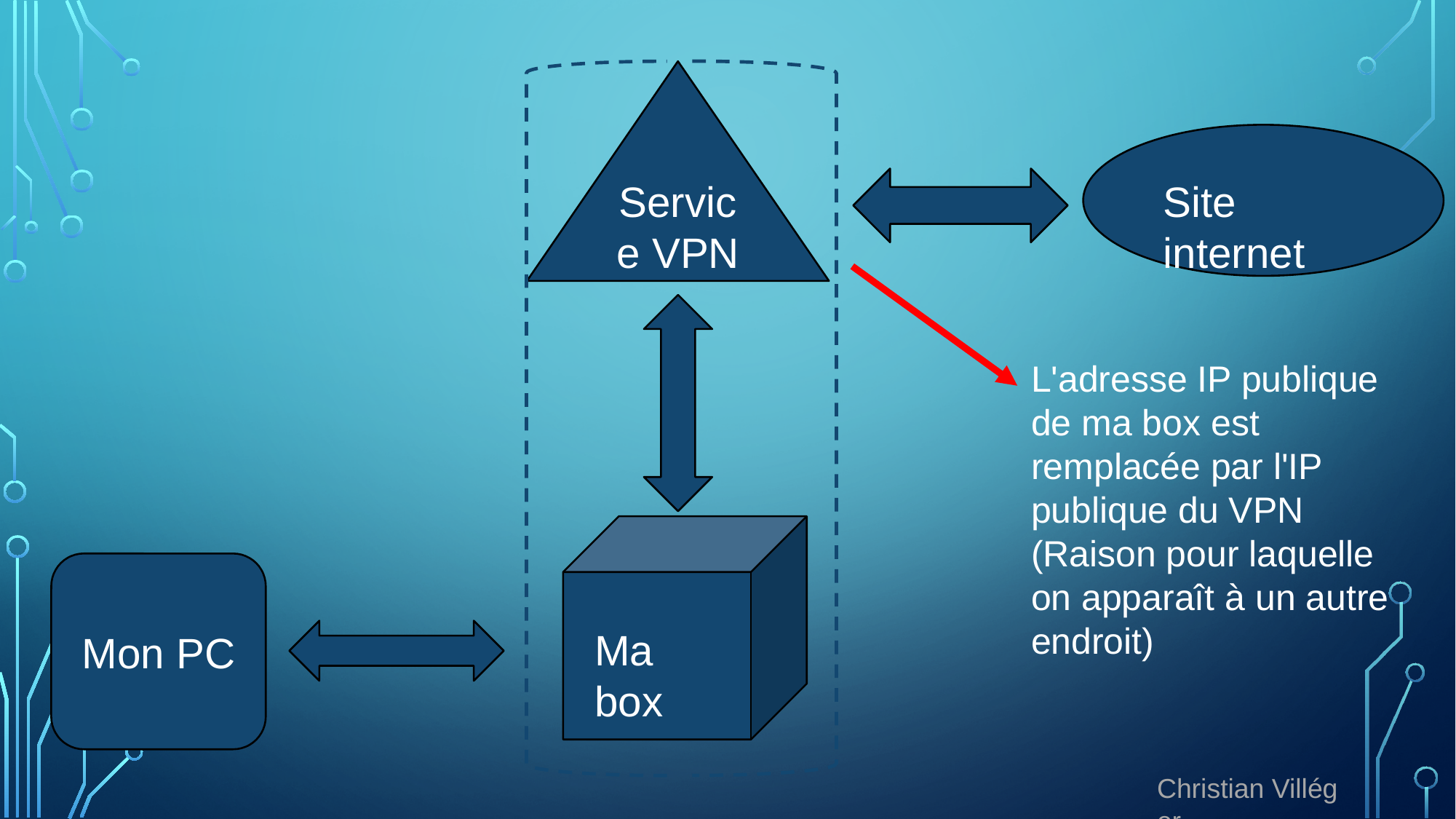

Service VPN

Site internet

L'adresse IP publique de ma box est remplacée par l'IP publique du VPN (Raison pour laquelle on apparaît à un autre endroit)

Mon PC
Ma box

Christian Villéger